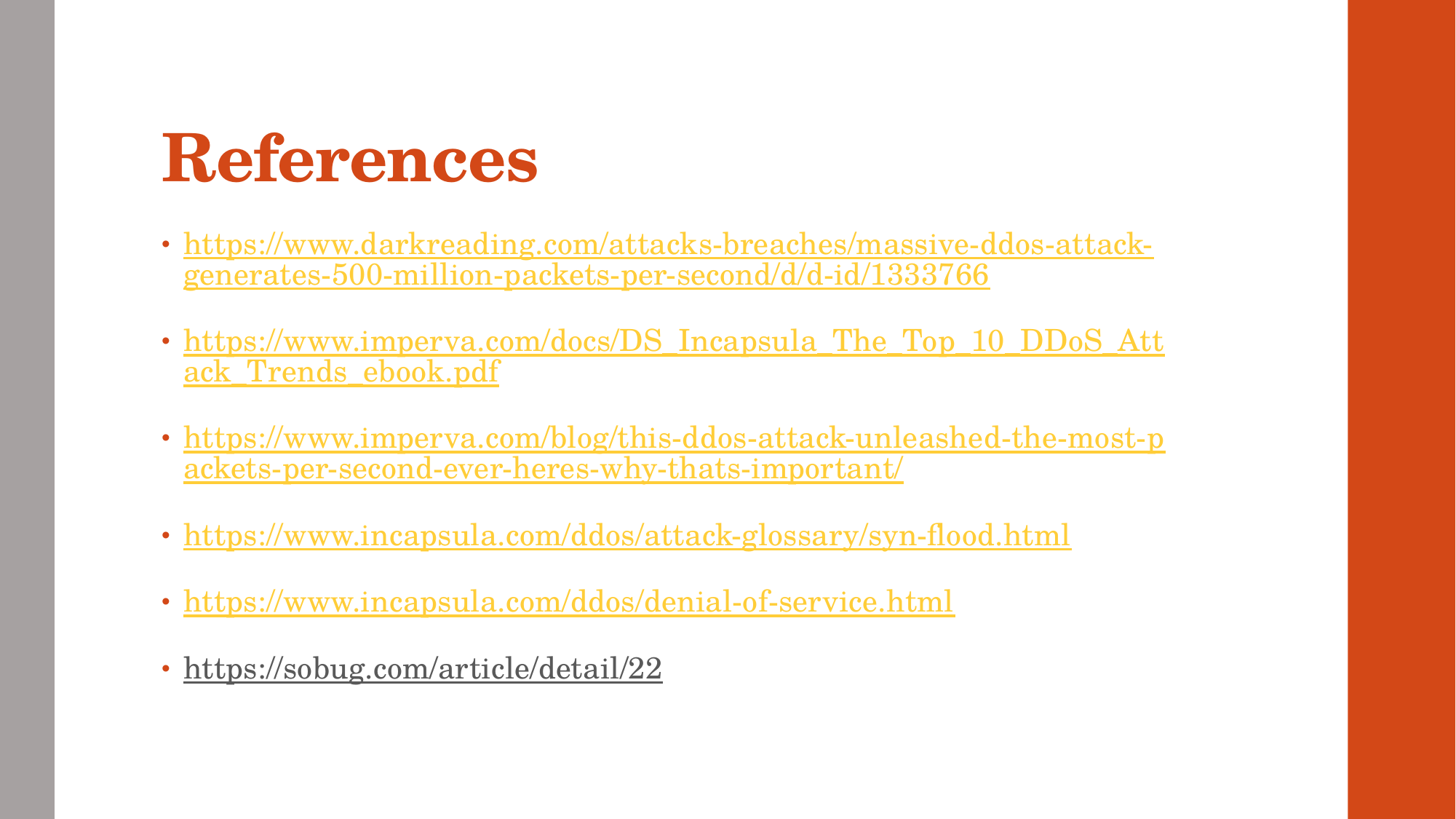

# References
https://www.darkreading.com/attacks-breaches/massive-ddos-attack-generates-500-million-packets-per-second/d/d-id/1333766
https://www.imperva.com/docs/DS_Incapsula_The_Top_10_DDoS_Attack_Trends_ebook.pdf
https://www.imperva.com/blog/this-ddos-attack-unleashed-the-most-packets-per-second-ever-heres-why-thats-important/
https://www.incapsula.com/ddos/attack-glossary/syn-flood.html
https://www.incapsula.com/ddos/denial-of-service.html
https://sobug.com/article/detail/22